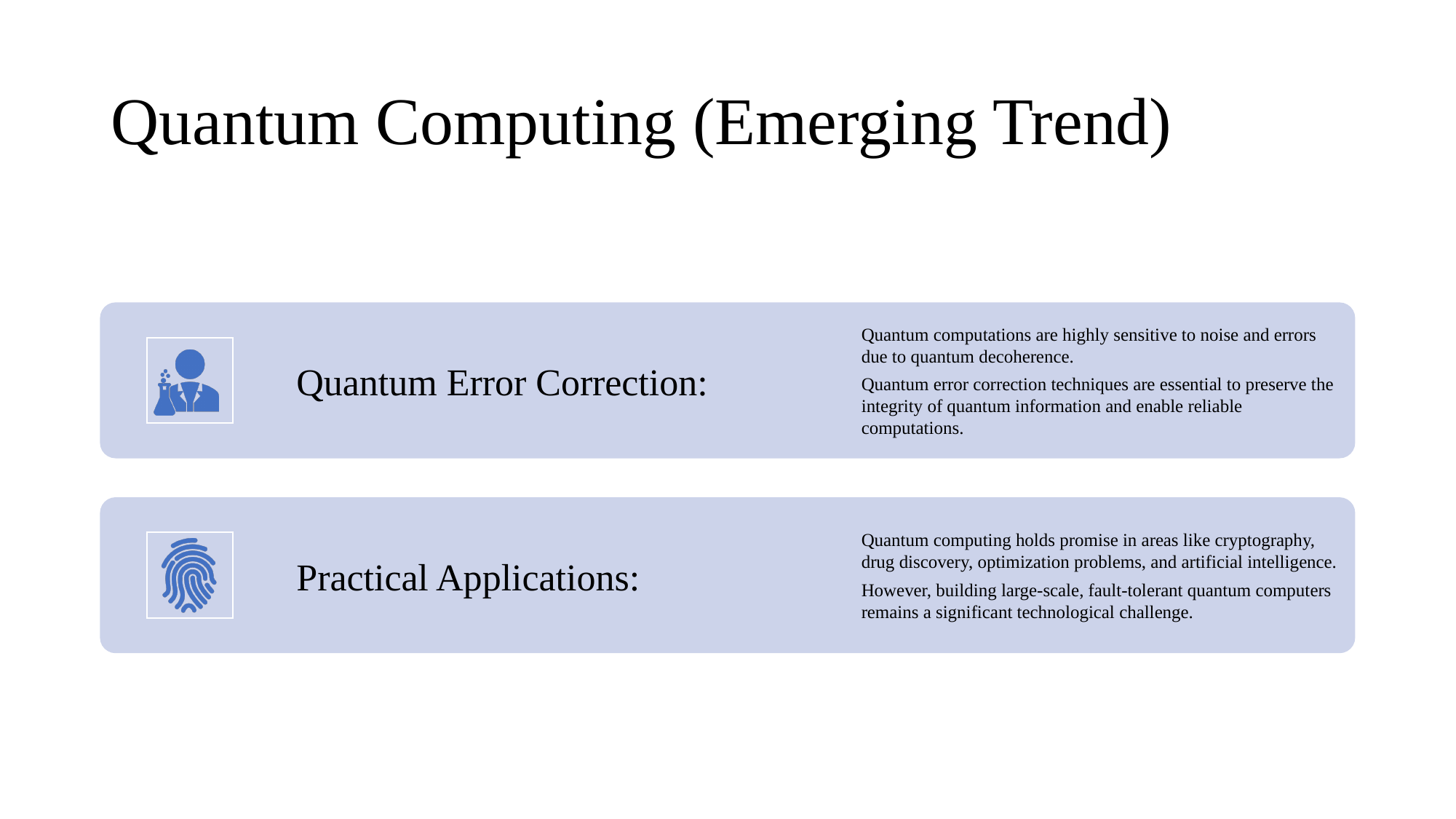

# Quantum Computing (Emerging Trend)

Quantum Error Correction:

Quantum computations are highly sensitive to noise and errors due to quantum decoherence.
Quantum error correction techniques are essential to preserve the integrity of quantum information and enable reliable computations.

Practical Applications:

Quantum computing holds promise in areas like cryptography, drug discovery, optimization problems, and artificial intelligence.
However, building large-scale, fault-tolerant quantum computers remains a significant technological challenge.